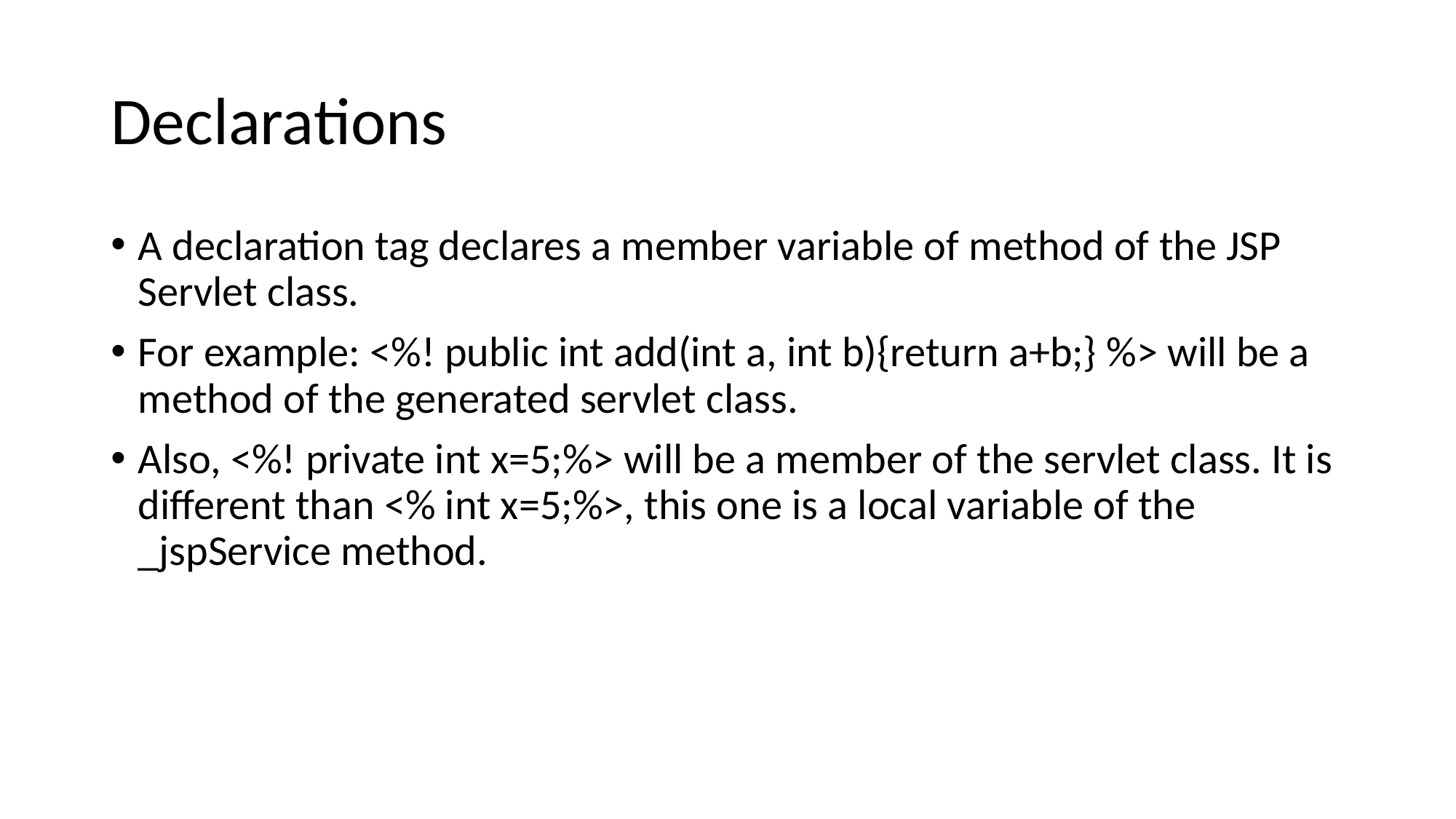

# Declarations
A declaration tag declares a member variable of method of the JSP Servlet class.
For example: <%! public int add(int a, int b){return a+b;} %> will be a method of the generated servlet class.
Also, <%! private int x=5;%> will be a member of the servlet class. It is different than <% int x=5;%>, this one is a local variable of the _jspService method.